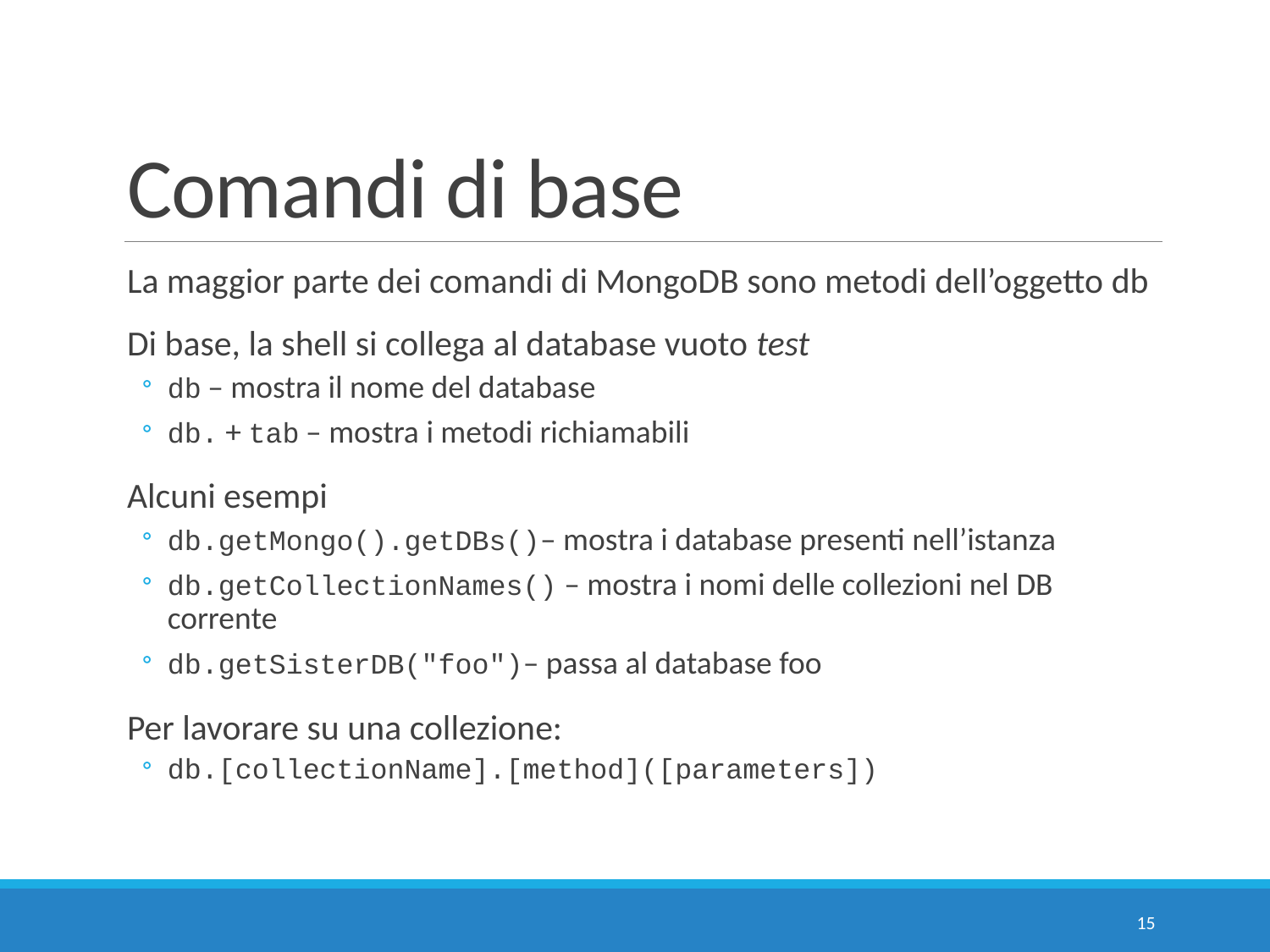

# Comandi di base
La maggior parte dei comandi di MongoDB sono metodi dell’oggetto db
Di base, la shell si collega al database vuoto test
db – mostra il nome del database
db. + tab – mostra i metodi richiamabili
Alcuni esempi
db.getMongo().getDBs()– mostra i database presenti nell’istanza
db.getCollectionNames() – mostra i nomi delle collezioni nel DB corrente
db.getSisterDB("foo")– passa al database foo
Per lavorare su una collezione:
db.[collectionName].[method]([parameters])
15